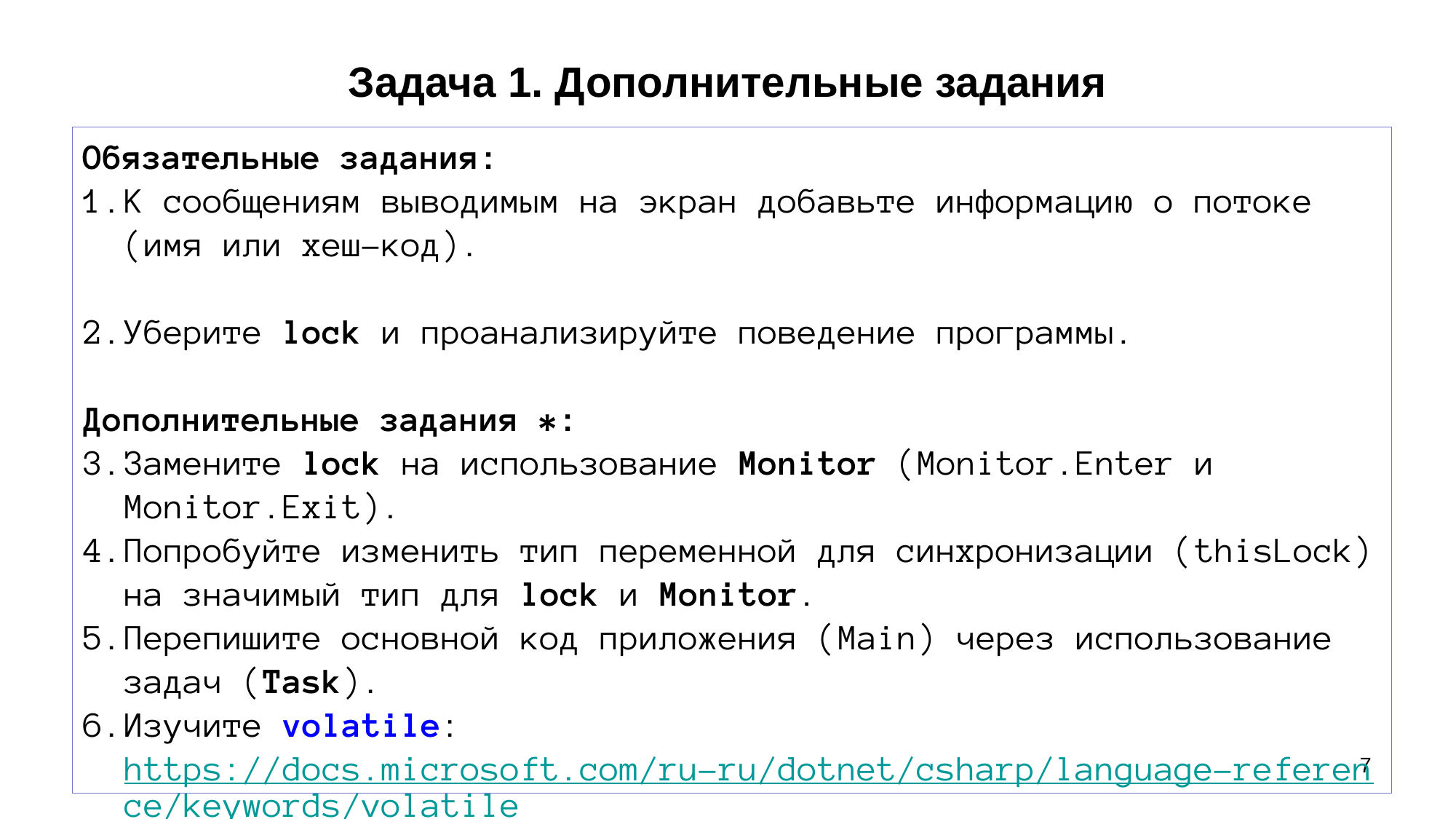

# Задача 1. Дополнительные задания
Обязательные задания:
К сообщениям выводимым на экран добавьте информацию о потоке (имя или хеш-код).

Уберите lock и проанализируйте поведение программы.

Дополнительные задания *:
Замените lock на использование Monitor (Monitor.Enter и Monitor.Exit).
Попробуйте изменить тип переменной для синхронизации (thisLock) на значимый тип для lock и Monitor.
Перепишите основной код приложения (Main) через использование задач (Task).
Изучите volatile: https://docs.microsoft.com/ru-ru/dotnet/csharp/language-reference/keywords/volatile
7